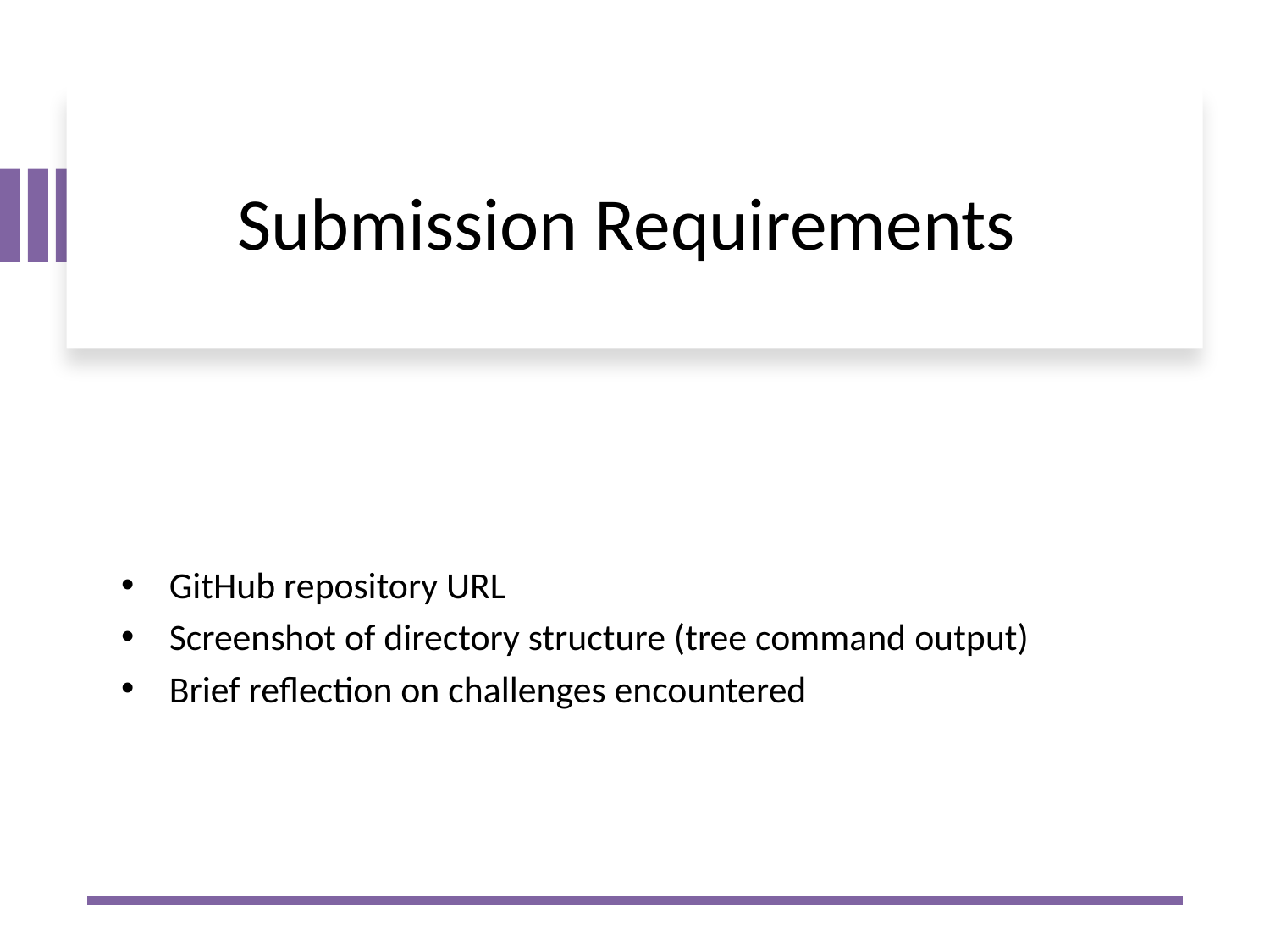

# Submission Requirements

GitHub repository URL
Screenshot of directory structure (tree command output)
Brief reflection on challenges encountered